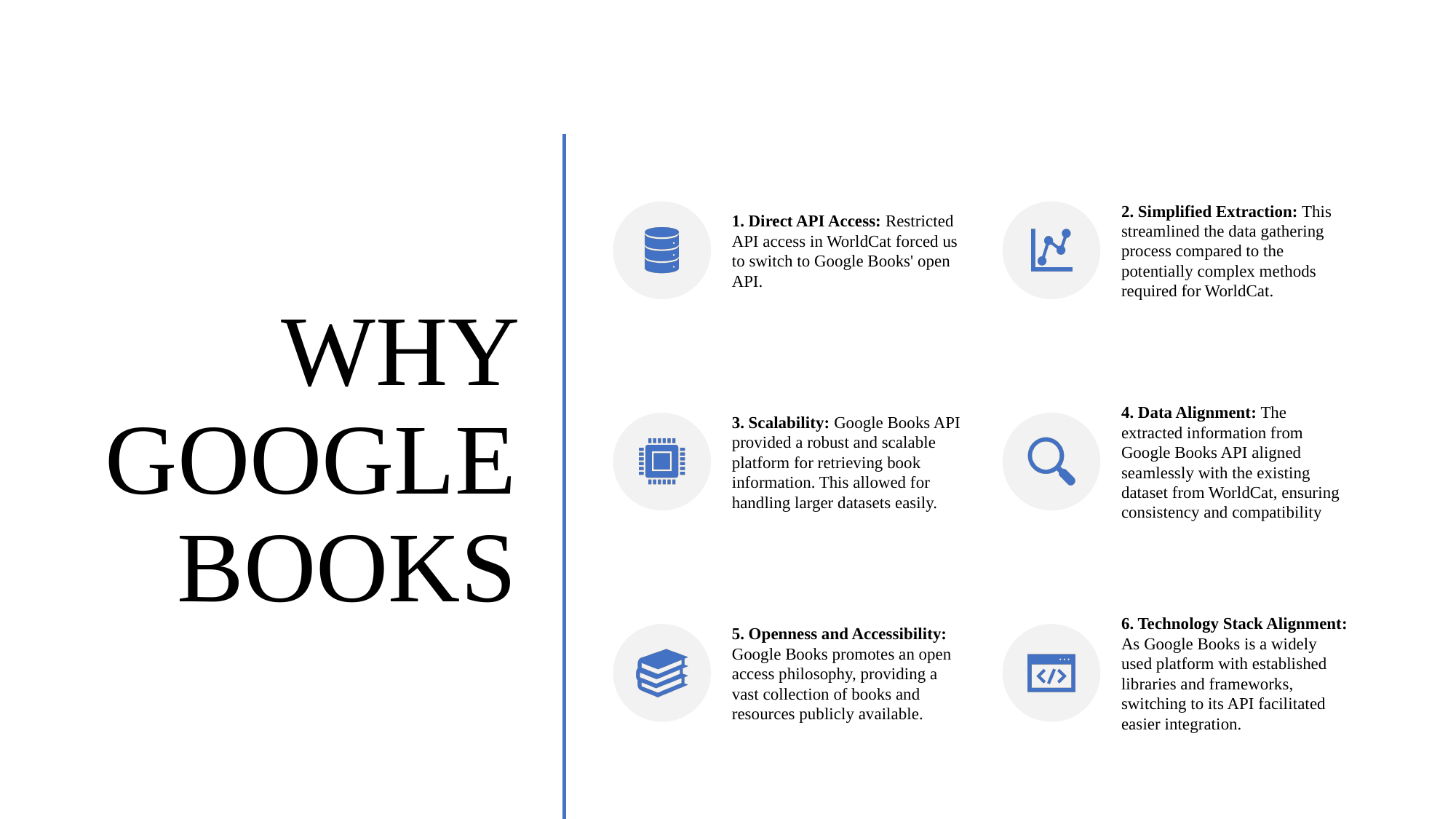

# WHY GOOGLE BOOKS
1. Direct API Access: Restricted API access in WorldCat forced us to switch to Google Books' open API.
2. Simplified Extraction: This streamlined the data gathering process compared to the potentially complex methods required for WorldCat.
3. Scalability: Google Books API provided a robust and scalable platform for retrieving book information. This allowed for handling larger datasets easily.
4. Data Alignment: The extracted information from Google Books API aligned seamlessly with the existing dataset from WorldCat, ensuring consistency and compatibility
5. Openness and Accessibility: Google Books promotes an open access philosophy, providing a vast collection of books and resources publicly available.
6. Technology Stack Alignment: As Google Books is a widely used platform with established libraries and frameworks, switching to its API facilitated easier integration.